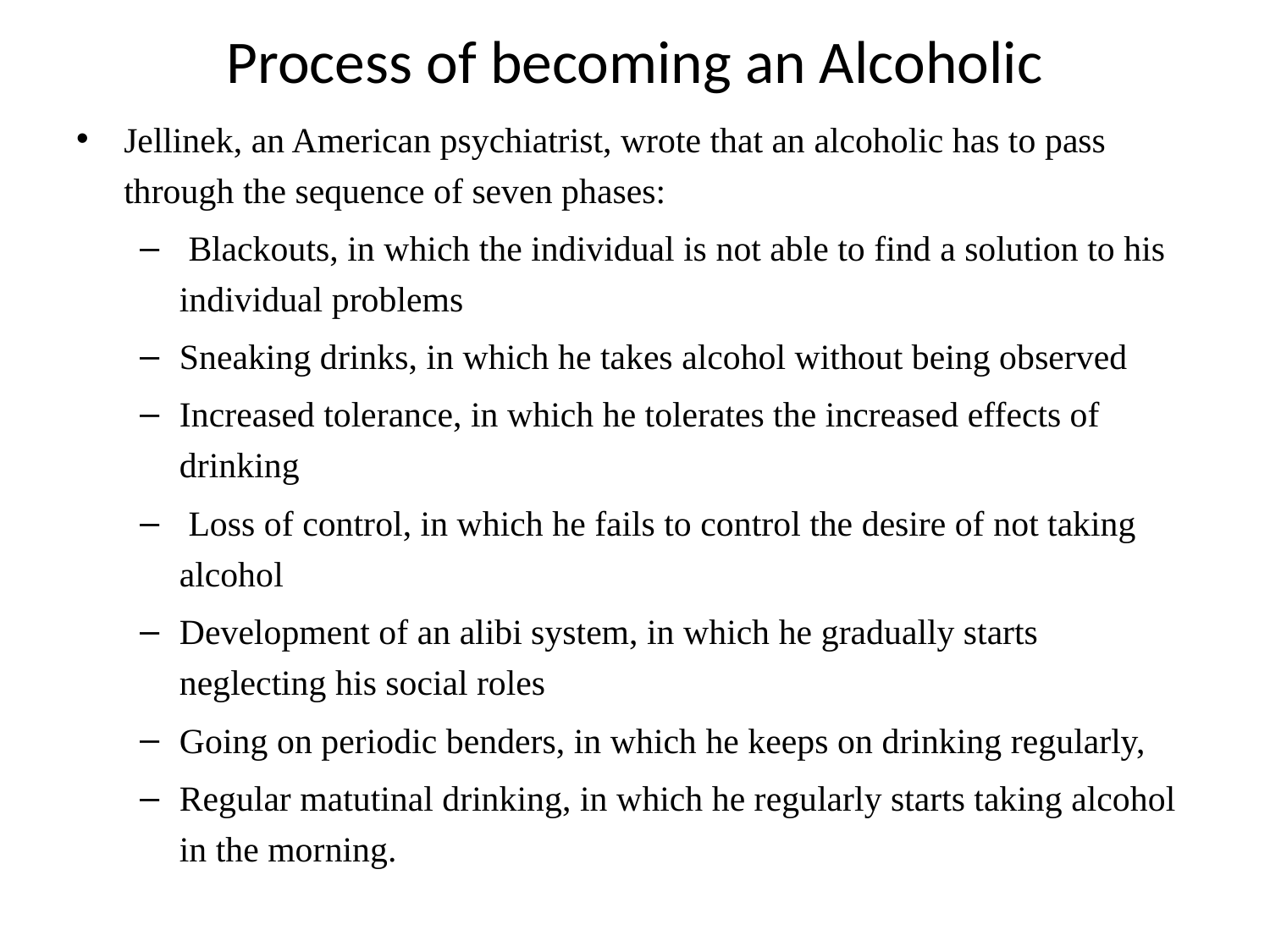

# Process of becoming an Alcoholic
Jellinek, an American psychiatrist, wrote that an alcoholic has to pass through the sequence of seven phases:
 Blackouts, in which the individual is not able to find a solution to his individual problems
Sneaking drinks, in which he takes alcohol without being observed
Increased tolerance, in which he tolerates the increased effects of drinking
 Loss of control, in which he fails to control the desire of not taking alcohol
Development of an alibi system, in which he gradually starts neglecting his social roles
Going on periodic benders, in which he keeps on drinking regularly,
Regular matutinal drinking, in which he regularly starts taking alcohol in the morning.